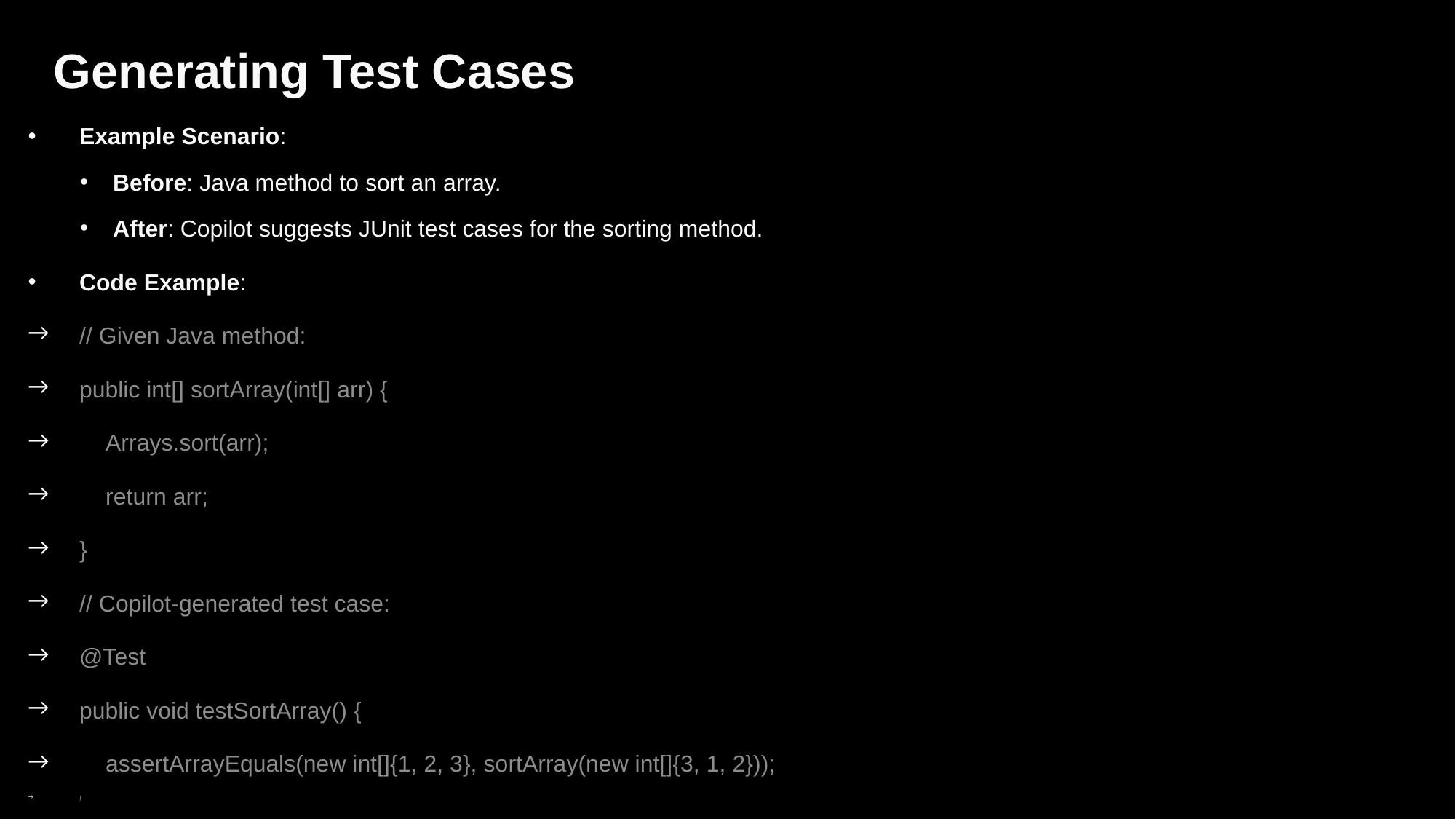

# Generating Test Cases
Example Scenario:
Before: Java method to sort an array.
After: Copilot suggests JUnit test cases for the sorting method.
Code Example:
// Given Java method:
public int[] sortArray(int[] arr) {
    Arrays.sort(arr);
    return arr;
}
// Copilot-generated test case:
@Test
public void testSortArray() {
    assertArrayEquals(new int[]{1, 2, 3}, sortArray(new int[]{3, 1, 2}));
}